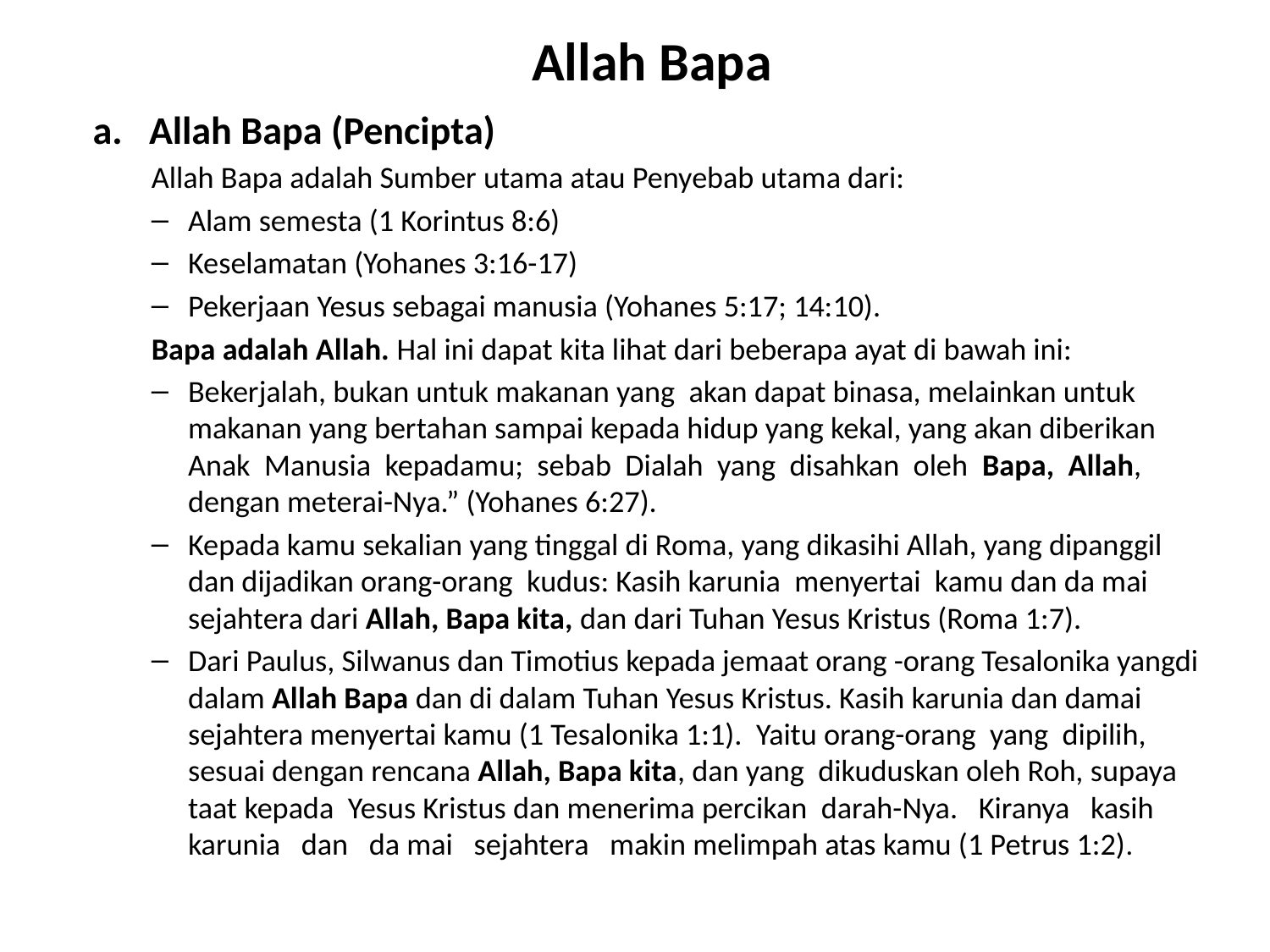

Allah Bapa
a.   Allah Bapa (Pencipta)
Allah Bapa adalah Sumber utama atau Penyebab utama dari:
Alam semesta (1 Korintus 8:6)
Keselamatan (Yohanes 3:16-17)
Pekerjaan Yesus sebagai manusia (Yohanes 5:17; 14:10).
Bapa adalah Allah. Hal ini dapat kita lihat dari beberapa ayat di bawah ini:
Bekerjalah, bukan untuk makanan yang  akan dapat binasa, melainkan untuk makanan yang bertahan sampai kepada hidup yang kekal, yang akan diberikan Anak  Manusia  kepadamu;  sebab  Dialah  yang  disahkan  oleh  Bapa,  Allah, dengan meterai-Nya.” (Yohanes 6:27).
Kepada kamu sekalian yang tinggal di Roma, yang dikasihi Allah, yang dipanggil dan dijadikan orang-orang  kudus: Kasih karunia  menyertai  kamu dan da mai sejahtera dari Allah, Bapa kita, dan dari Tuhan Yesus Kristus (Roma 1:7).
Dari Paulus, Silwanus dan Timotius kepada jemaat orang -orang Tesalonika yangdi dalam Allah Bapa dan di dalam Tuhan Yesus Kristus. Kasih karunia dan damai sejahtera menyertai kamu (1 Tesalonika 1:1).  Yaitu orang-orang  yang  dipilih, sesuai dengan rencana Allah, Bapa kita, dan yang  dikuduskan oleh Roh, supaya  taat kepada  Yesus Kristus dan menerima percikan  darah-Nya.   Kiranya   kasih   karunia   dan   da mai   sejahtera   makin melimpah atas kamu (1 Petrus 1:2).